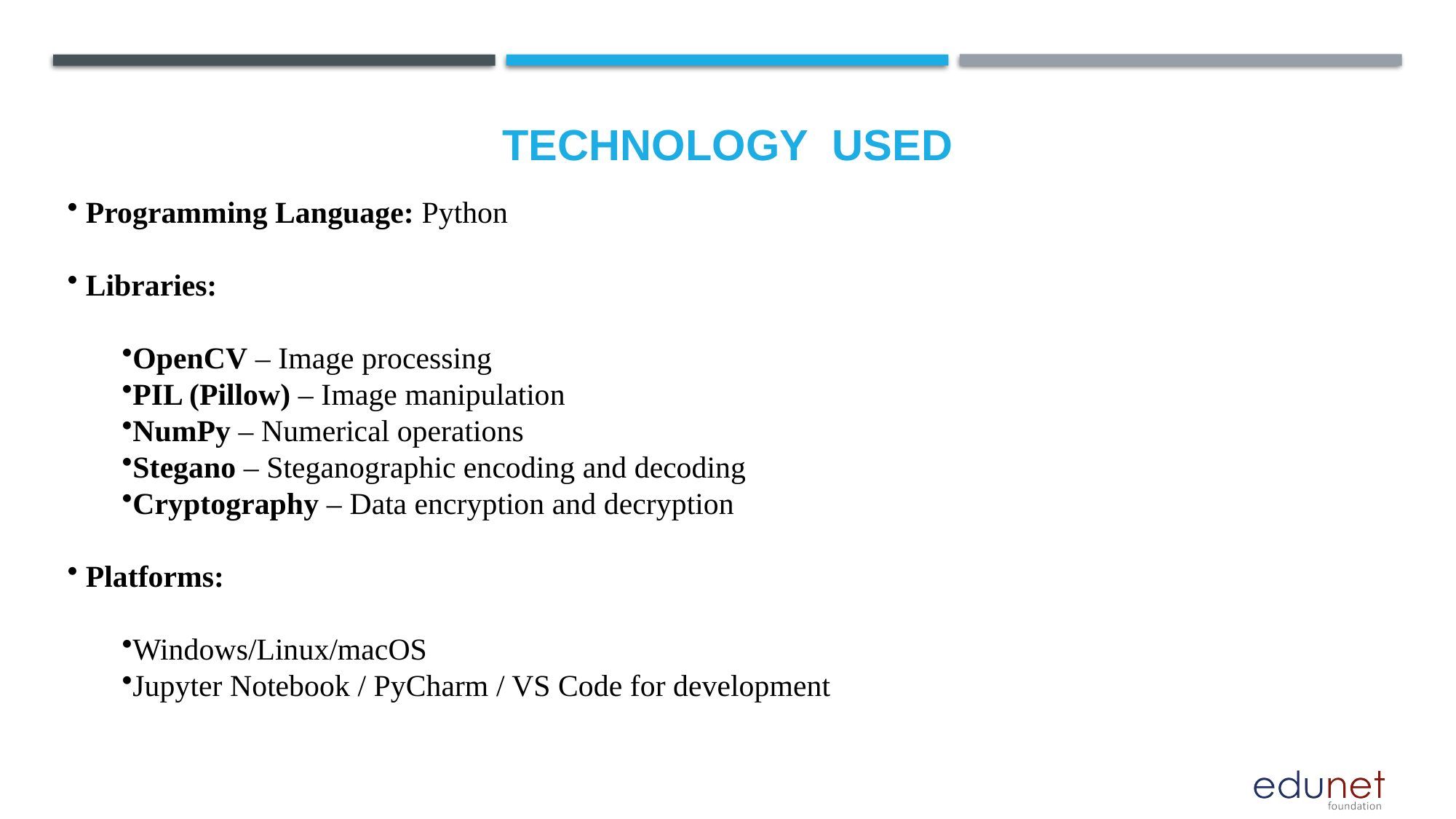

# Technology  used

 Programming Language: Python

 Libraries:

OpenCV – Image processing
PIL (Pillow) – Image manipulation
NumPy – Numerical operations
Stegano – Steganographic encoding and decoding
Cryptography – Data encryption and decryption

 Platforms:

Windows/Linux/macOS
Jupyter Notebook / PyCharm / VS Code for development